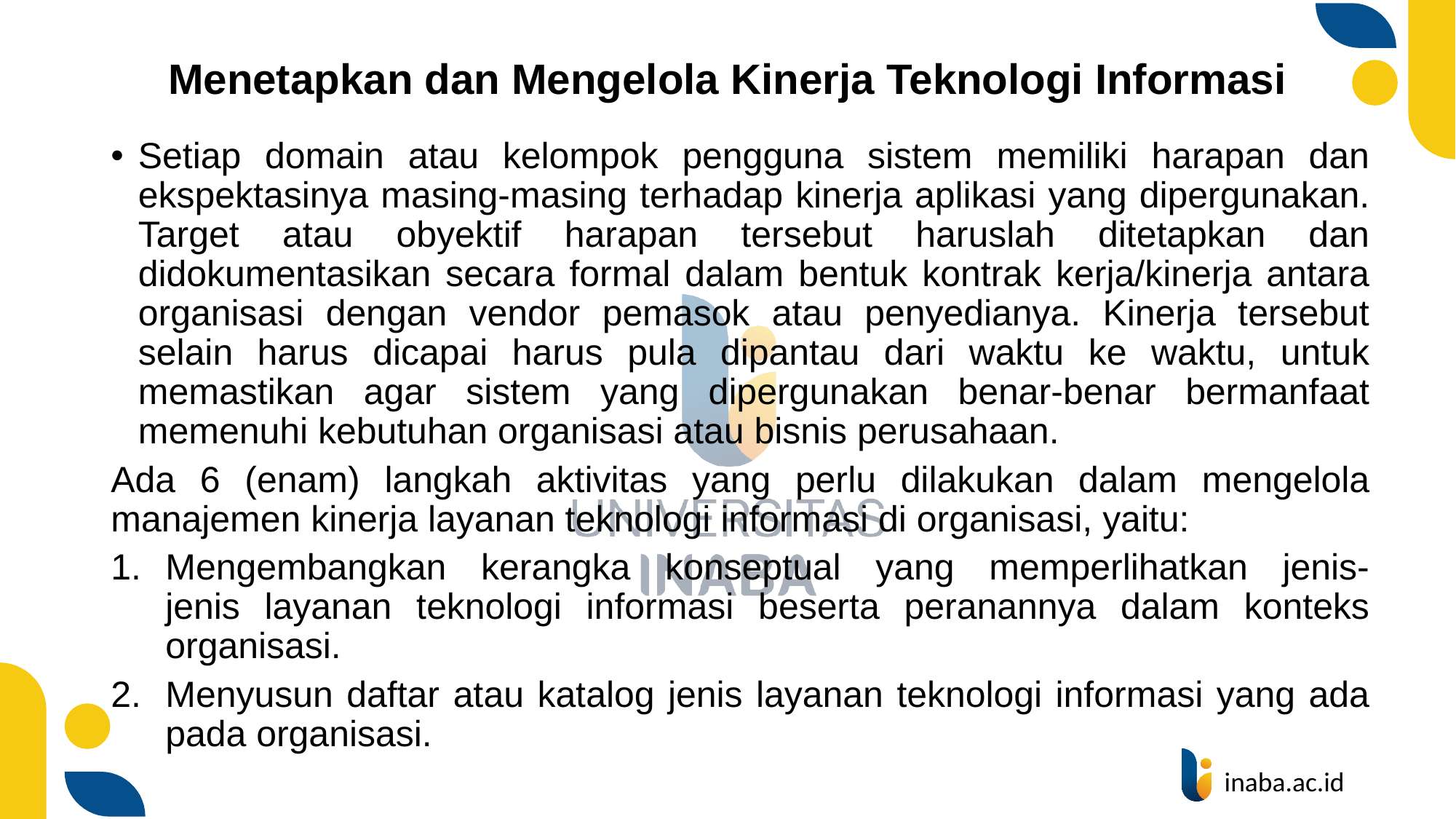

# Menetapkan dan Mengelola Kinerja Teknologi Informasi
Setiap domain atau kelompok pengguna sistem memiliki harapan dan ekspektasinya masing-masing terhadap kinerja aplikasi yang dipergunakan. Target atau obyektif harapan tersebut haruslah ditetapkan dan didokumentasikan secara formal dalam bentuk kontrak kerja/kinerja antara organisasi dengan vendor pemasok atau penyedianya. Kinerja tersebut selain harus dicapai harus pula dipantau dari waktu ke waktu, untuk memastikan agar sistem yang dipergunakan benar-benar bermanfaat memenuhi kebutuhan organisasi atau bisnis perusahaan.
Ada 6 (enam) langkah aktivitas yang perlu dilakukan dalam mengelola manajemen kinerja layanan teknologi informasi di organisasi, yaitu:
Mengembangkan   kerangka   konseptual   yang   memperlihatkan   jenis-jenis layanan teknologi informasi beserta peranannya dalam konteks organisasi.
Menyusun daftar atau katalog jenis layanan teknologi informasi yang ada pada organisasi.